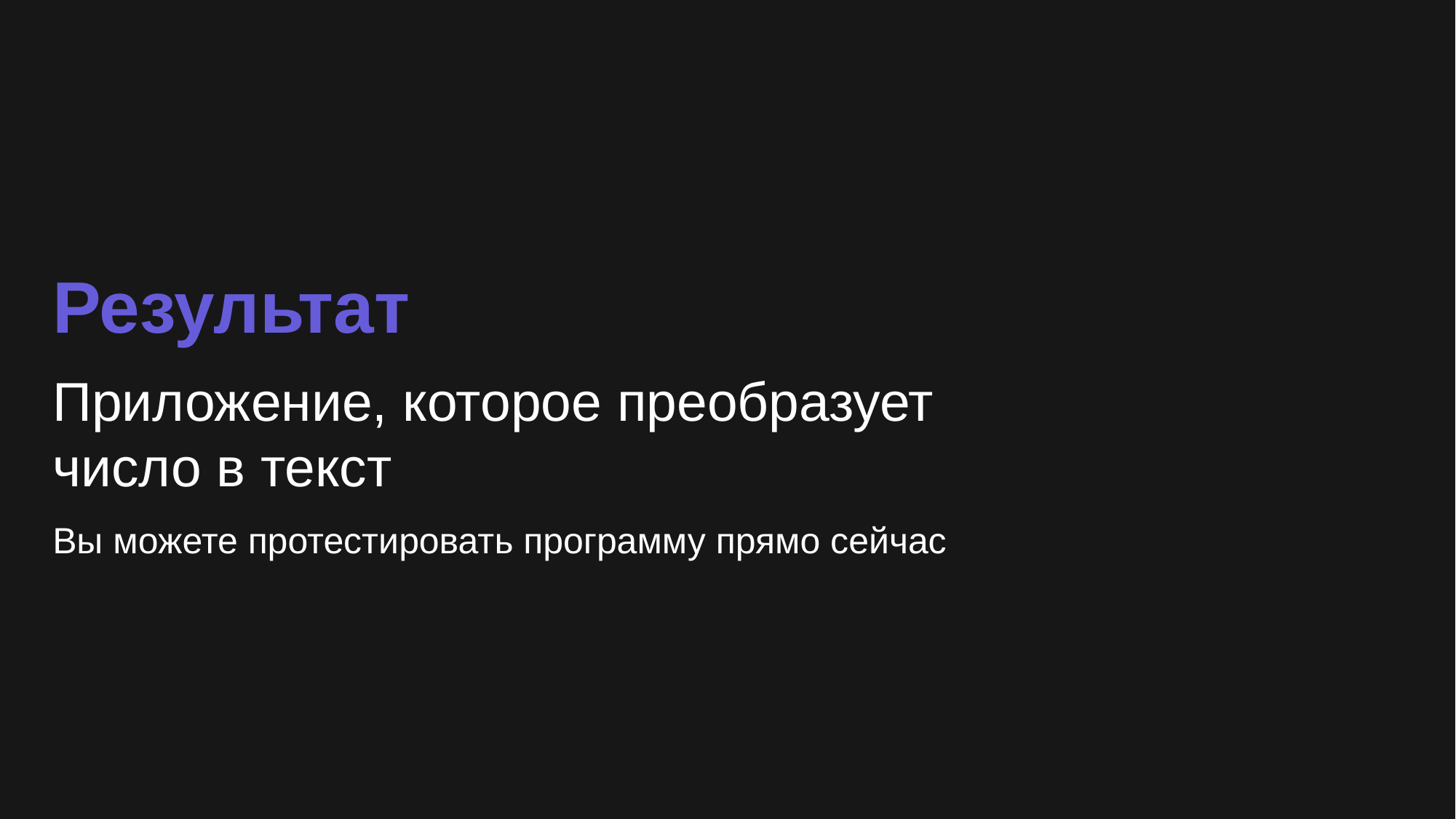

Результат
Приложение, которое преобразует число в текст
Вы можете протестировать программу прямо сейчас